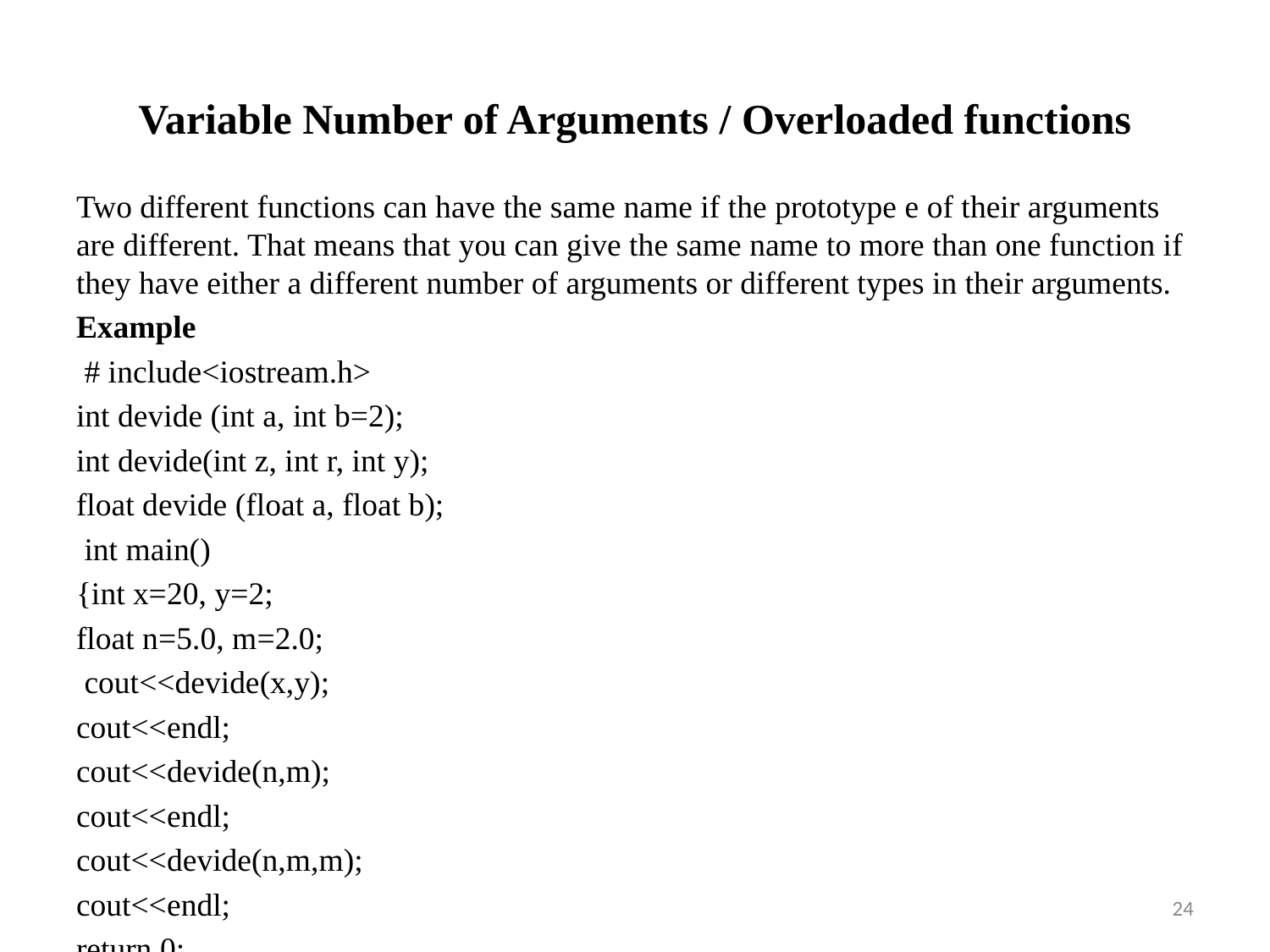

# Variable Number of Arguments / Overloaded functions
Two different functions can have the same name if the prototype e of their arguments are different. That means that you can give the same name to more than one function if they have either a different number of arguments or different types in their arguments.
Example
 # include<iostream.h>
int devide (int a, int b=2);
int devide(int z, int r, int y);
float devide (float a, float b);
 int main()
{int x=20, y=2;
float n=5.0, m=2.0;
 cout<<devide(x,y);
cout<<endl;
cout<<devide(n,m);
cout<<endl;
cout<<devide(n,m,m);
cout<<endl;
return 0;
}
24